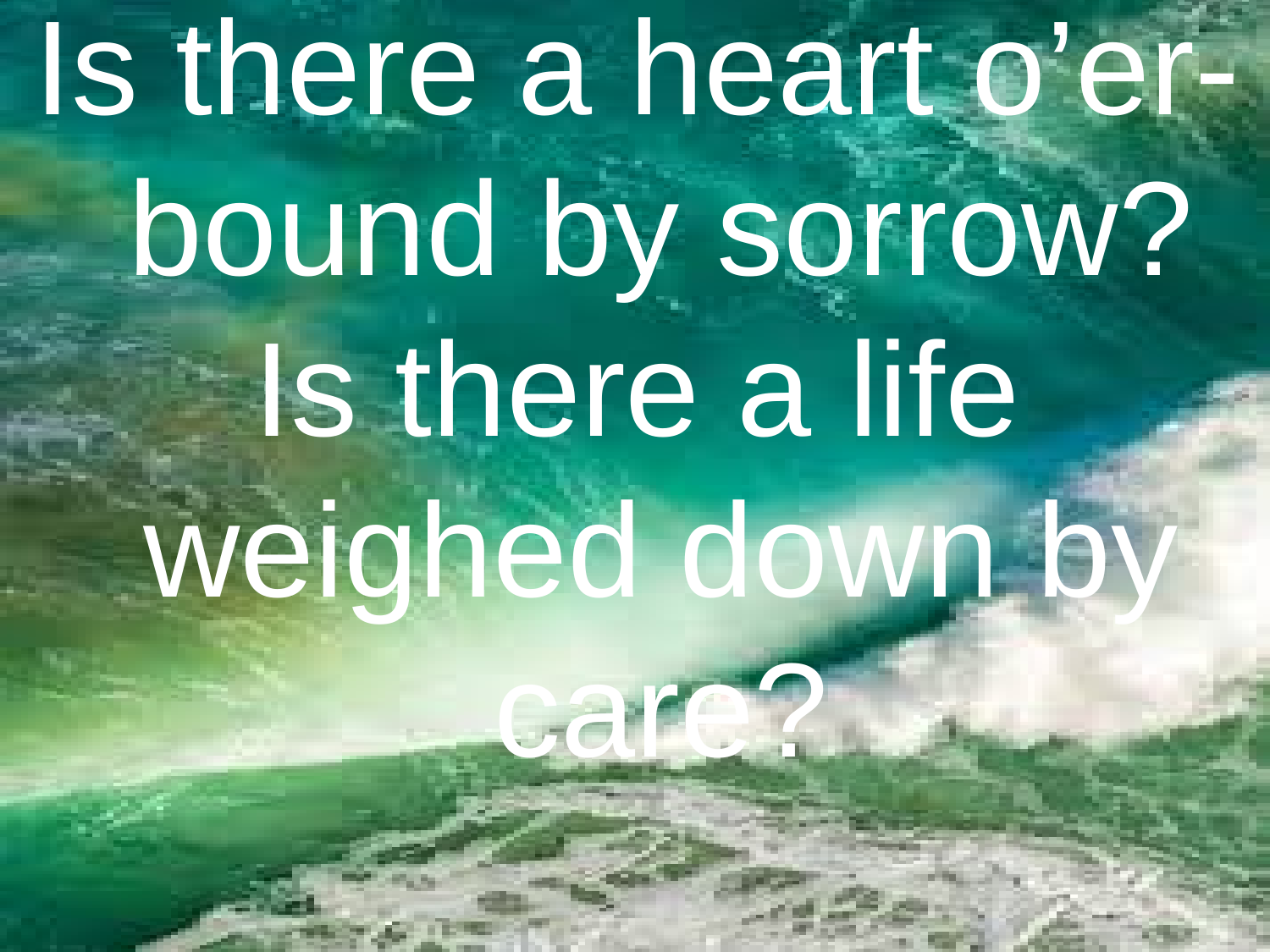

Is there a heart o’er-bound by sorrow?
Is there a life weighed down by care?